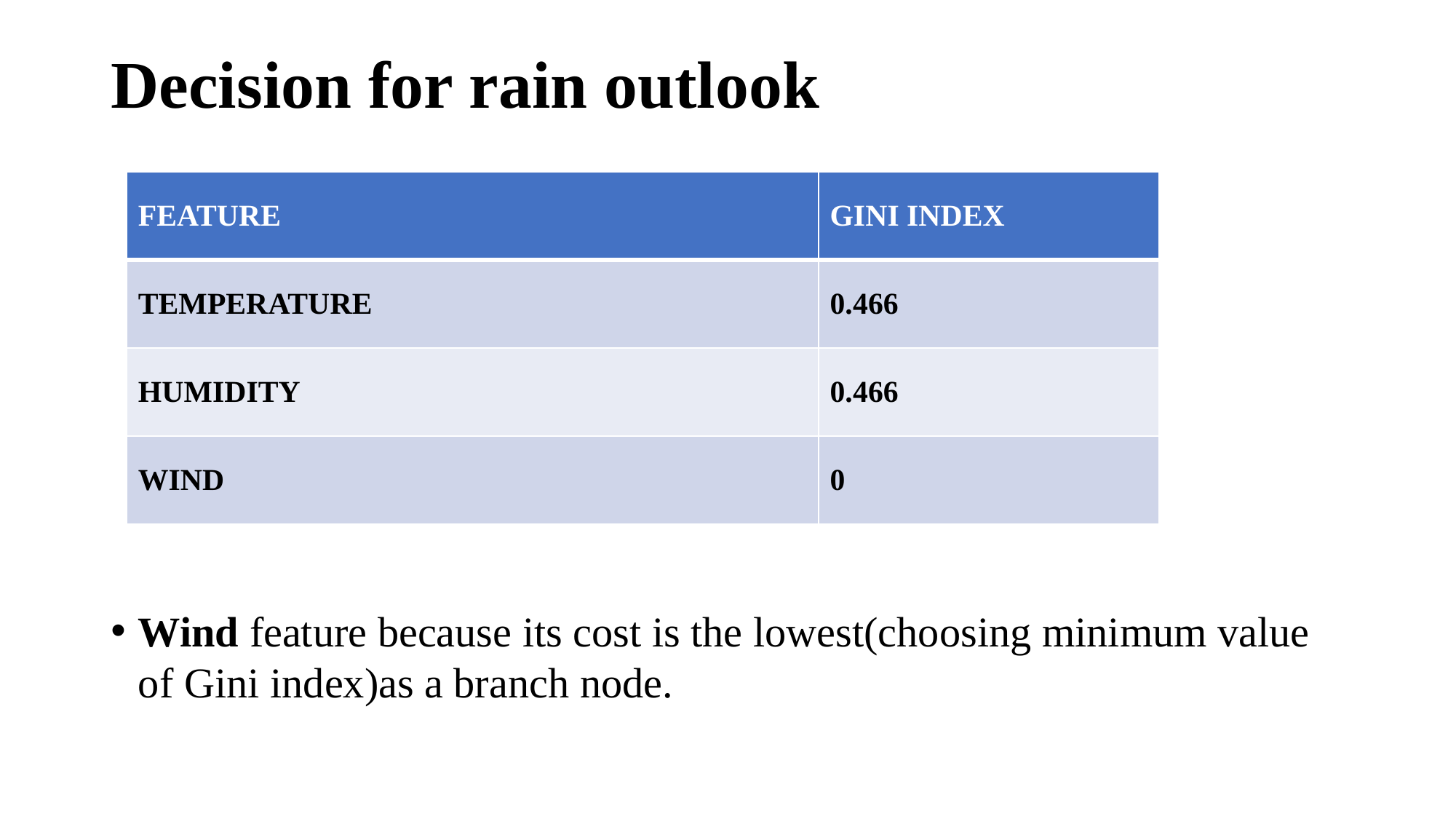

# Decision for rain outlook

| FEATURE | GINI INDEX |
| --- | --- |
| TEMPERATURE | 0.466 |
| HUMIDITY | 0.466 |
| WIND | 0 |
Wind feature because its cost is the lowest(choosing minimum value of Gini index)as a branch node.